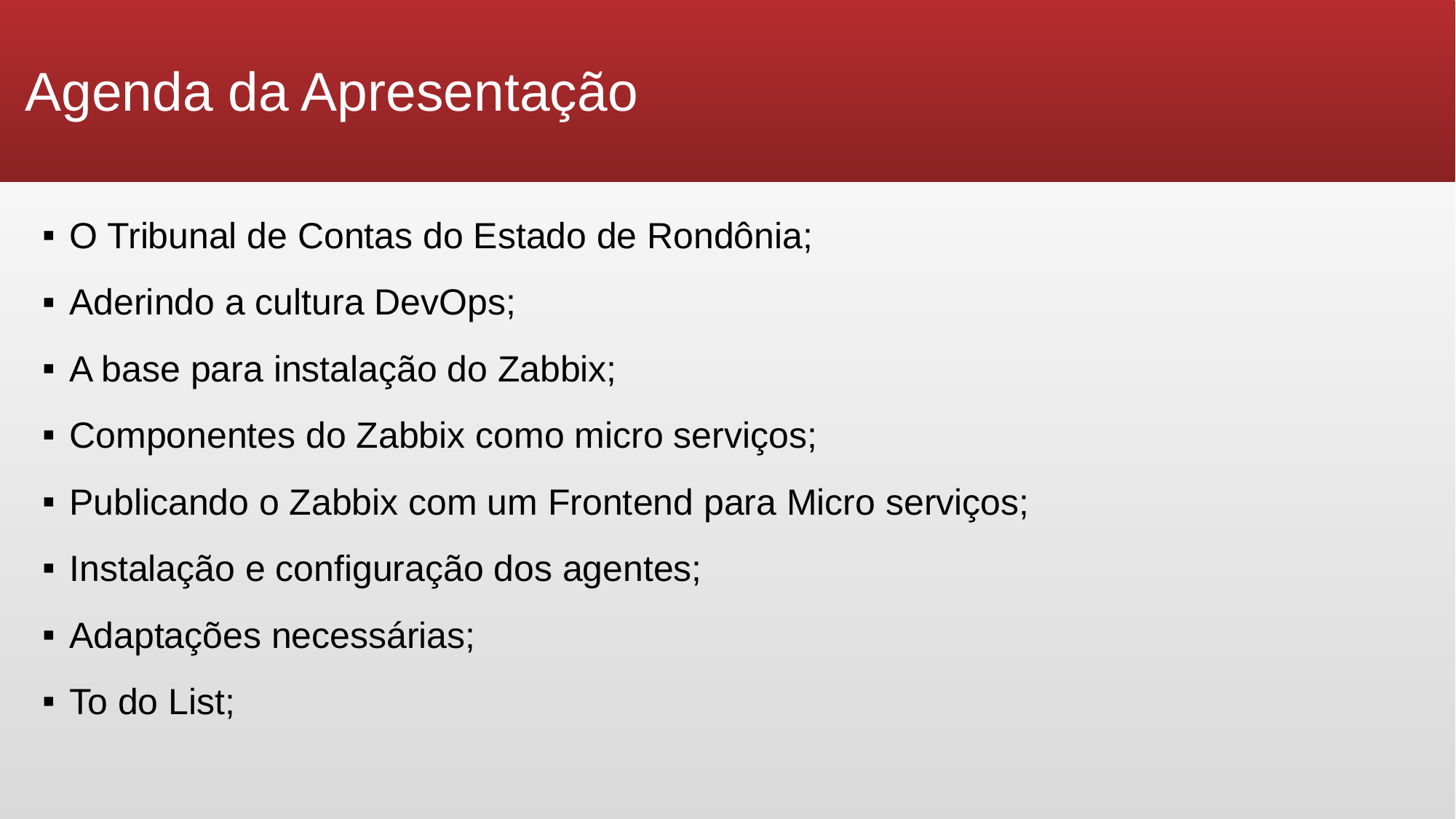

# Agenda da Apresentação
O Tribunal de Contas do Estado de Rondônia;
Aderindo a cultura DevOps;
A base para instalação do Zabbix;
Componentes do Zabbix como micro serviços;
Publicando o Zabbix com um Frontend para Micro serviços;
Instalação e configuração dos agentes;
Adaptações necessárias;
To do List;